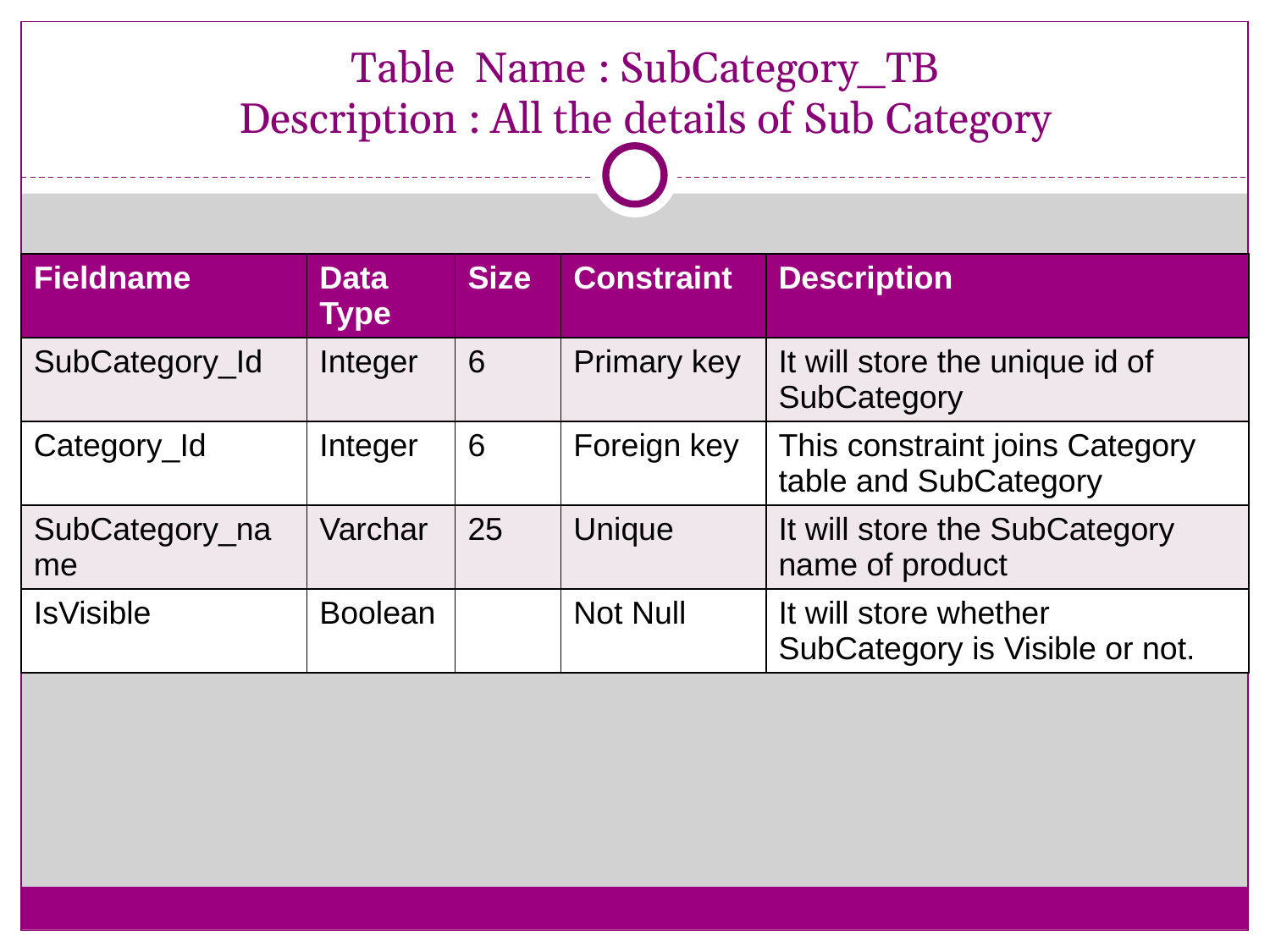

# Table  Name : SubCategory_TB Description : All the details of Sub Category
| Fieldname | Data Type | Size | Constraint | Description |
| --- | --- | --- | --- | --- |
| SubCategory\_Id | Integer | 6 | Primary key | It will store the unique id of SubCategory |
| Category\_Id | Integer | 6 | Foreign key | This constraint joins Category table and SubCategory |
| SubCategory\_name | Varchar | 25 | Unique | It will store the SubCategory name of product |
| IsVisible | Boolean |  | Not Null | It will store whether SubCategory is Visible or not. |